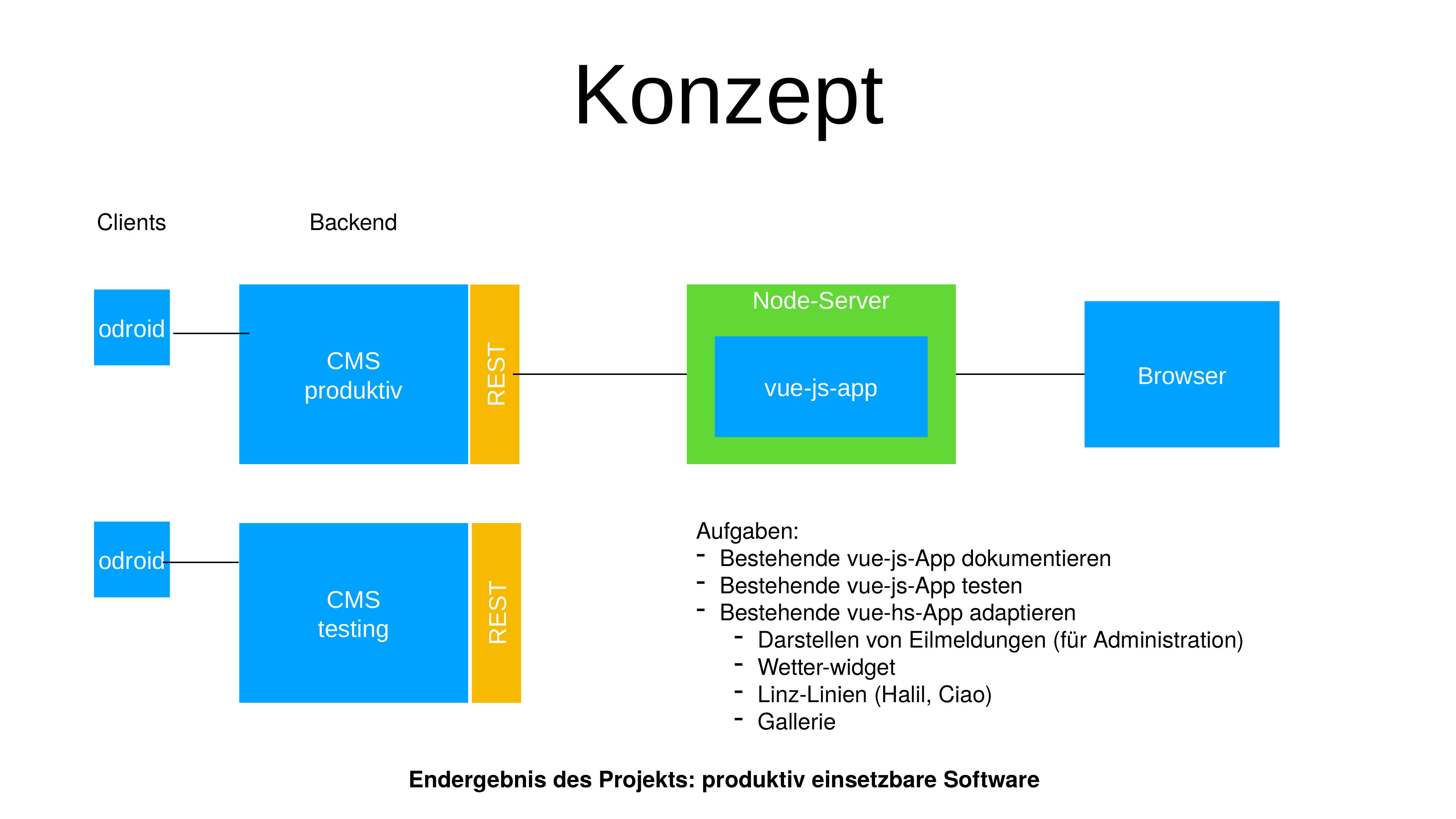

# Konzept
Clients
Backend
CMS
produktiv
Node-Server
odroid
Browser

vue-js-app
REST

Aufgaben:
Bestehende vue-js-App dokumentieren
Bestehende vue-js-App testen
Bestehende vue-hs-App adaptieren
Darstellen von Eilmeldungen (für Administration)
Wetter-widget
Linz-Linien (Halil, Ciao)
Gallerie
odroid
CMS
testing

REST
Endergebnis des Projekts: produktiv einsetzbare Software